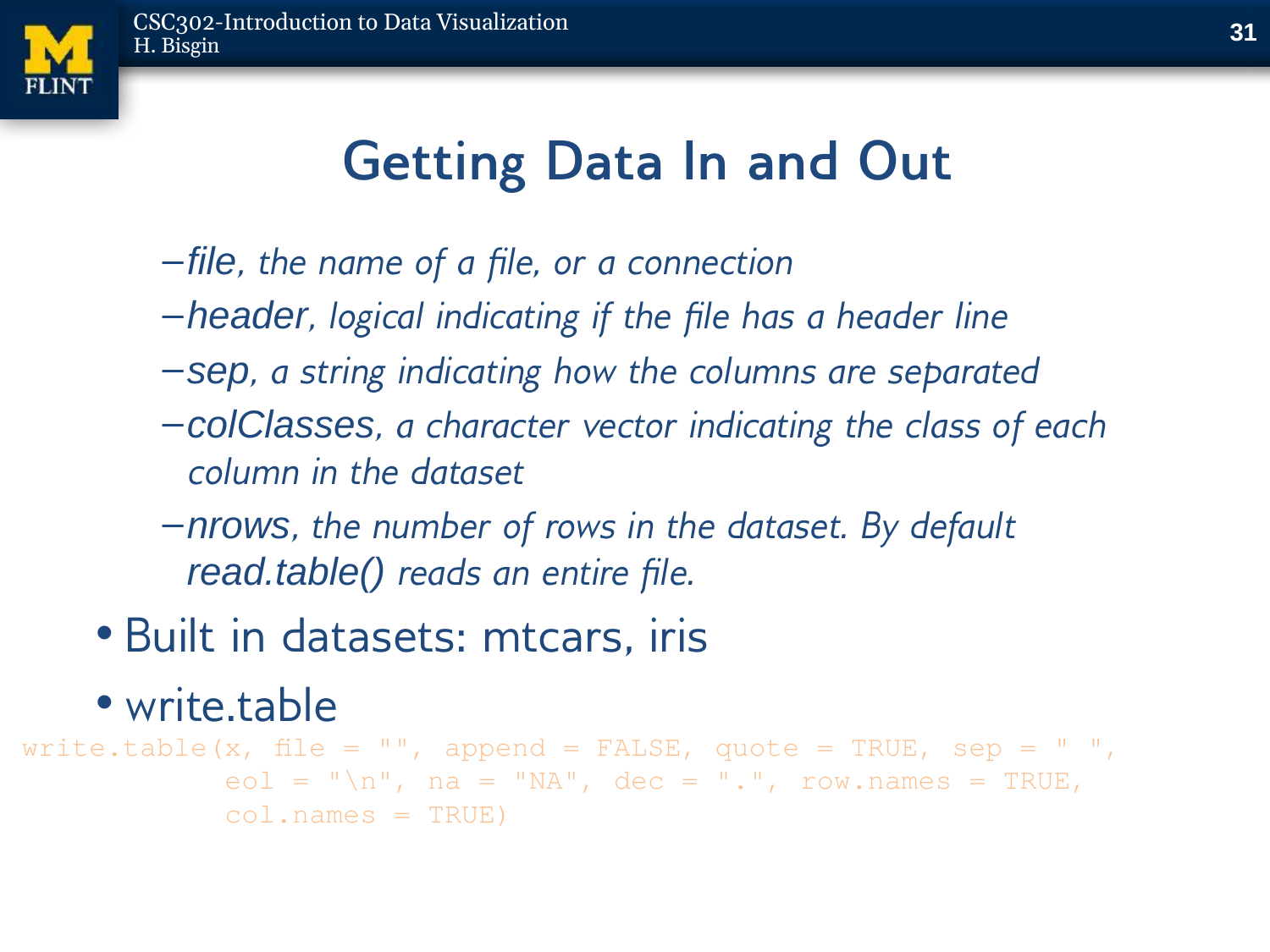

31
# Getting Data In and Out
file, the name of a file, or a connection
header, logical indicating if the file has a header line
sep, a string indicating how the columns are separated
colClasses, a character vector indicating the class of each column in the dataset
nrows, the number of rows in the dataset. By default  read.table() reads an entire file.
Built in datasets: mtcars, iris
write.table
write.table(x, file = "", append = FALSE, quote = TRUE, sep = " ",
            eol = "\n", na = "NA", dec = ".", row.names = TRUE,
            col.names = TRUE)